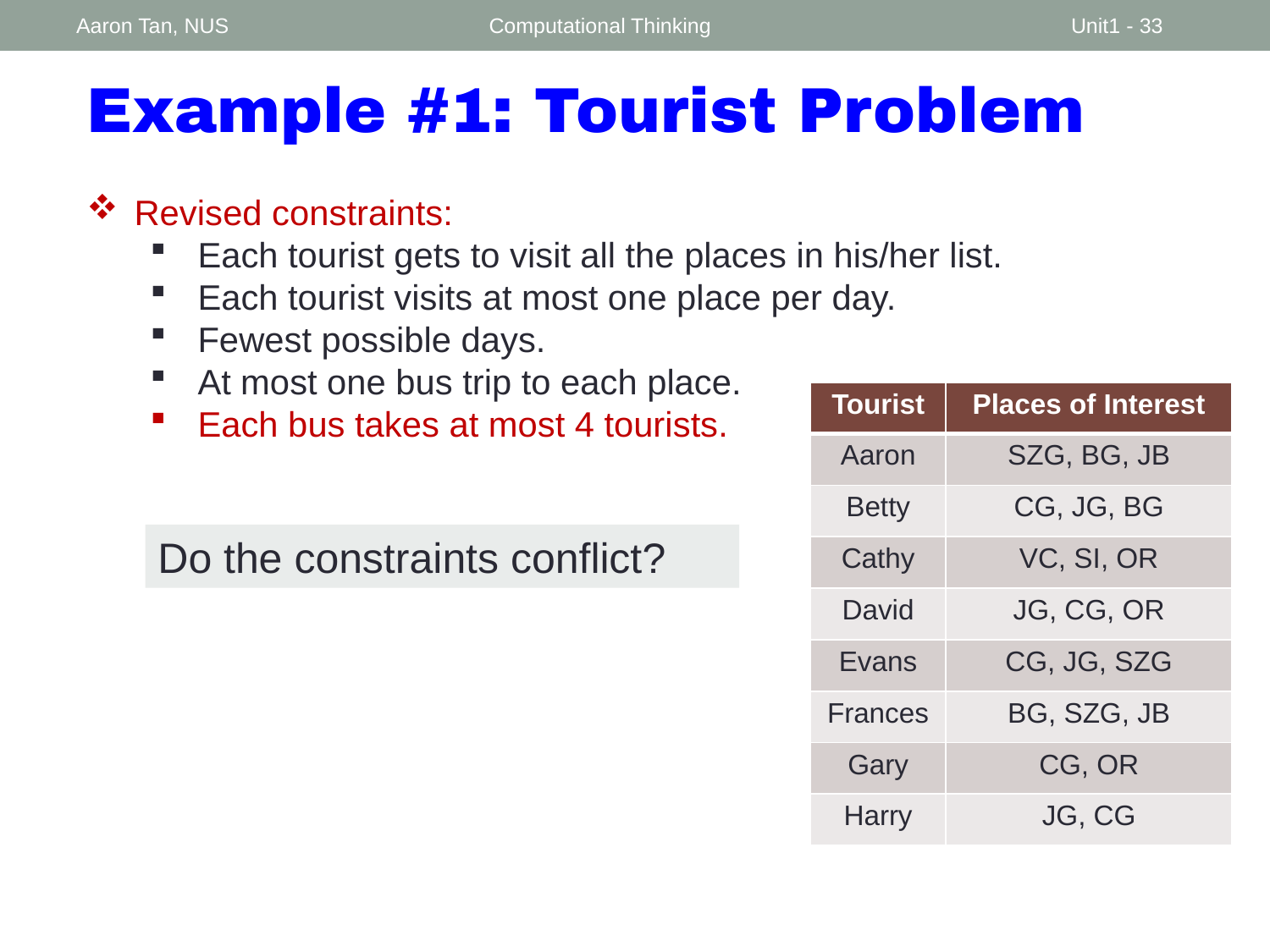

Aaron Tan, NUS
Computational Thinking
Unit1 - 33
Example #1: Tourist Problem
Revised constraints:
Each tourist gets to visit all the places in his/her list.
Each tourist visits at most one place per day.
Fewest possible days.
At most one bus trip to each place.
Each bus takes at most 4 tourists.
| Tourist | Places of Interest |
| --- | --- |
| Aaron | SZG, BG, JB |
| Betty | CG, JG, BG |
| Cathy | VC, SI, OR |
| David | JG, CG, OR |
| Evans | CG, JG, SZG |
| Frances | BG, SZG, JB |
| Gary | CG, OR |
| Harry | JG, CG |
Do the constraints conflict?